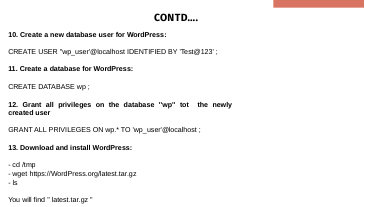

# CONTD….
10. Create a new database user for WordPress:

CREATE USER ''wp_user'@localhost IDENTIFIED BY 'Test@123' ;

11. Create a database for WordPress:

CREATE DATABASE wp ;

12. Grant all privileges on the database ''wp'' tot  the newly created user

GRANT ALL PRIVILEGES ON wp.* TO 'wp_user'@localhost ;

13. Download and install WordPress:

- cd /tmp
- wget https://WordPress.org/latest.tar.gz
- ls

You will ﬁnd " latest.tar.gz "